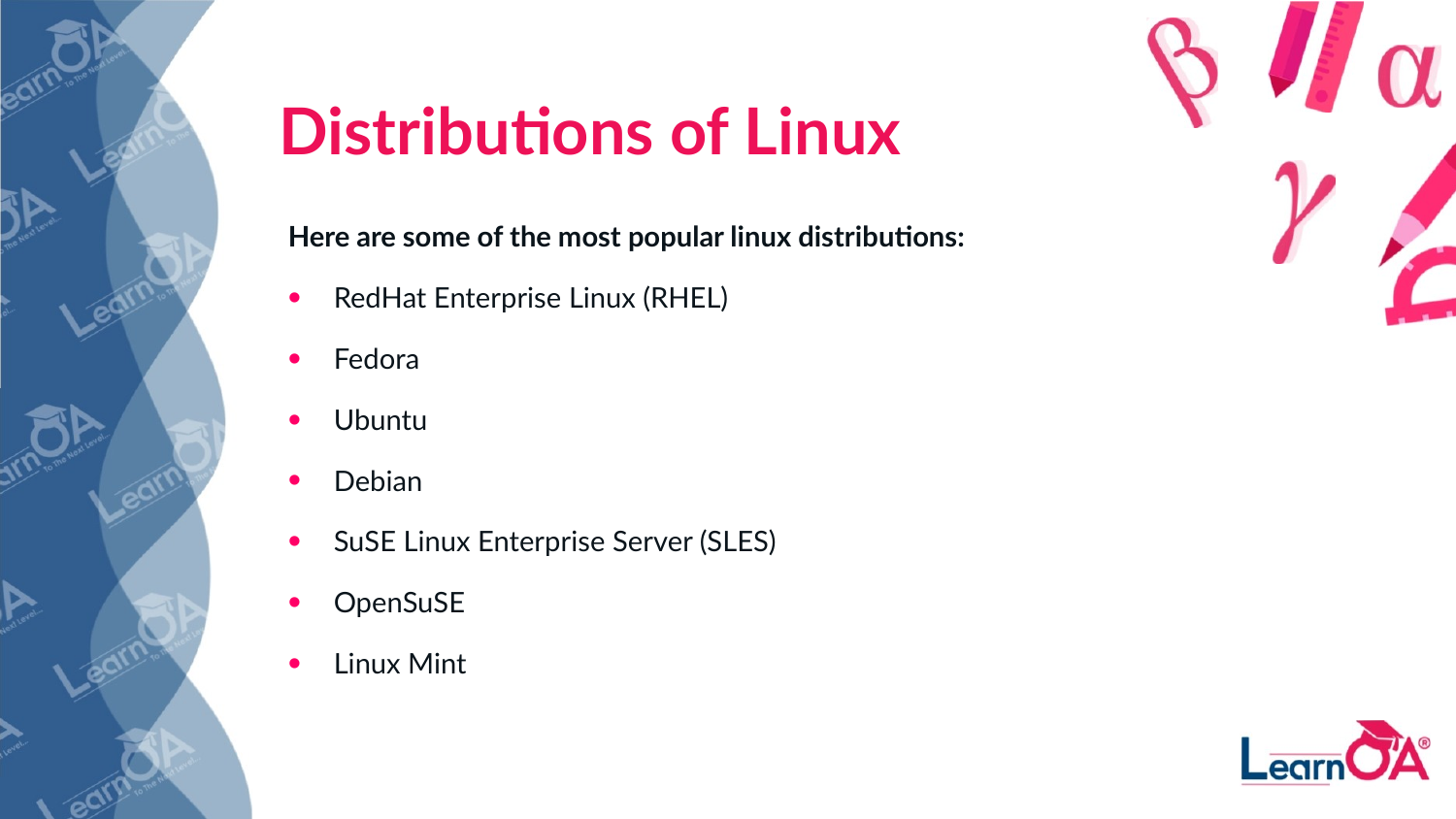

# Distributions of Linux
Here are some of the most popular linux distributions:

RedHat Enterprise Linux (RHEL)

Fedora

Ubuntu

Debian

SuSE Linux Enterprise Server (SLES)

OpenSuSE

Linux Mint